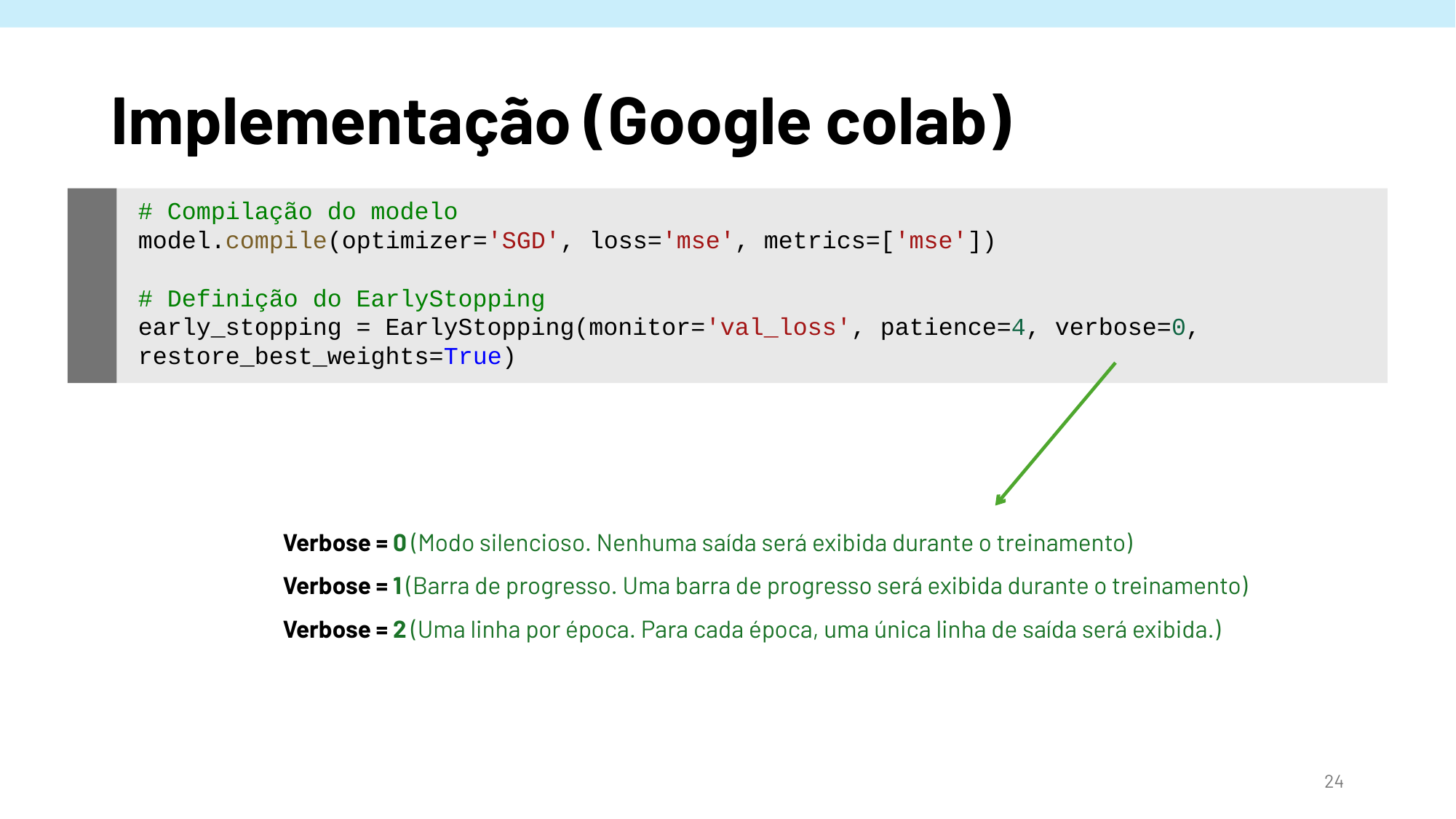

# Implementação (Google colab)

# Compilação do modelo
model.compile(optimizer='SGD', loss='mse', metrics=['mse'])
# Definição do EarlyStopping
early_stopping = EarlyStopping(monitor='val_loss', patience=4, verbose=0,
restore_best_weights=True)

Verbose = 0 (Modo silencioso. Nenhuma saída será exibida durante o treinamento)
Verbose = 1 (Barra de progresso. Uma barra de progresso será exibida durante o treinamento)
Verbose = 2 (Uma linha por época. Para cada época, uma única linha de saída será exibida.)
24